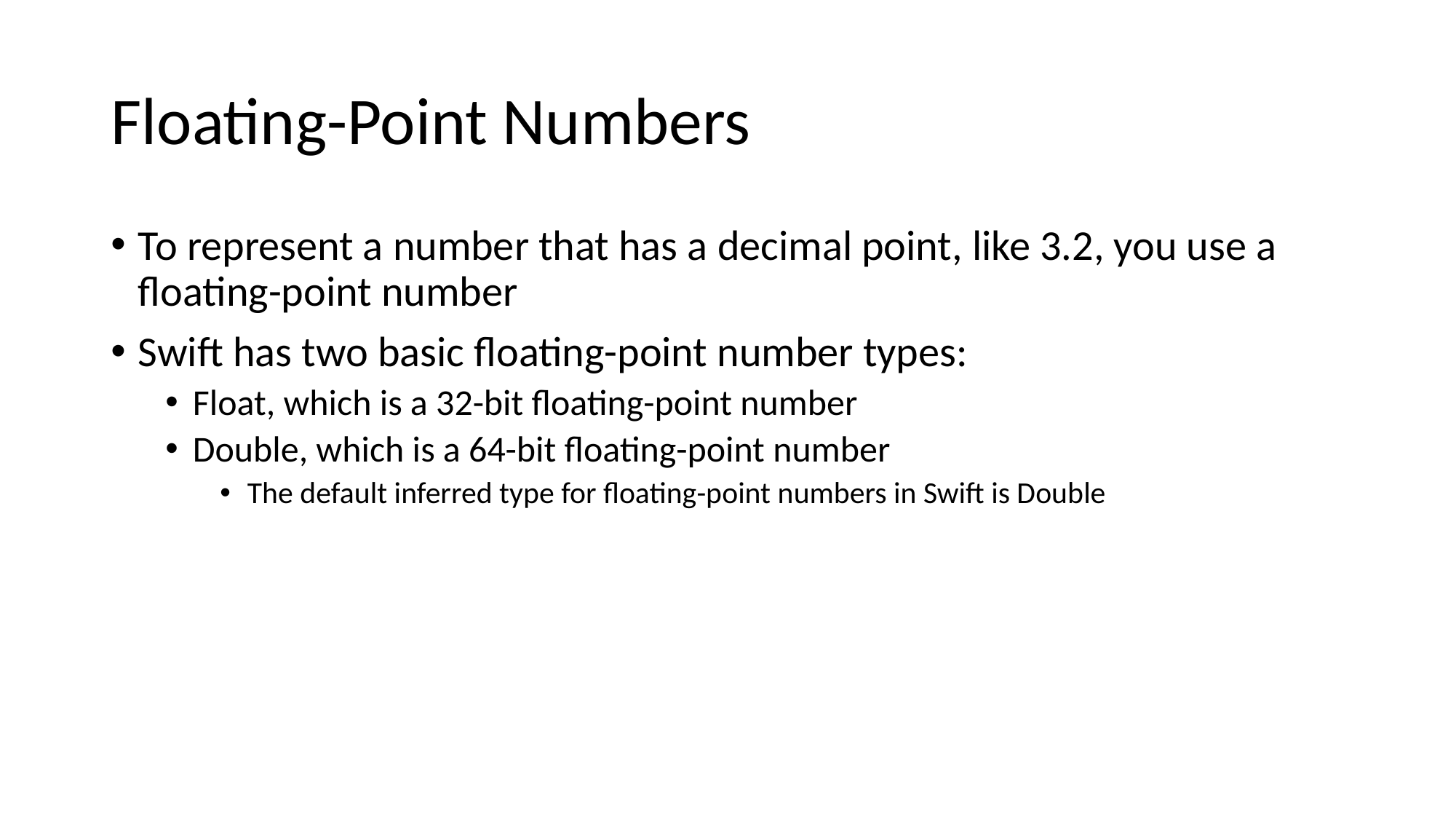

# Floating-Point Numbers
To represent a number that has a decimal point, like 3.2, you use a floating-point number
Swift has two basic floating-point number types:
Float, which is a 32-bit floating-point number
Double, which is a 64-bit floating-point number
The default inferred type for floating-point numbers in Swift is Double